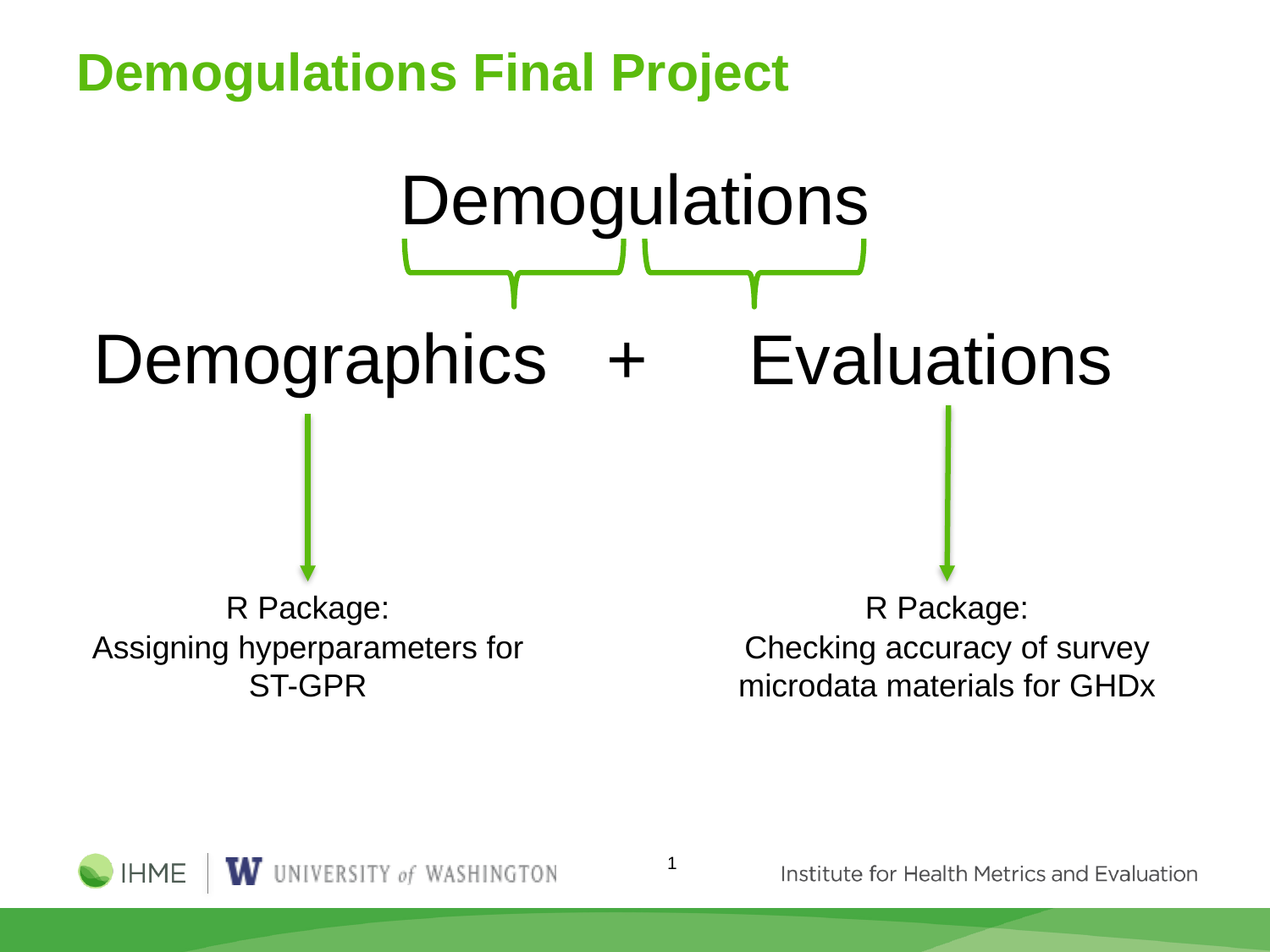

# Demogulations Final Project
Demogulations

Demographics   +
Evaluations
R Package:
Assigning hyperparameters for ST-GPR
R Package:
Checking accuracy of survey microdata materials for GHDx
1